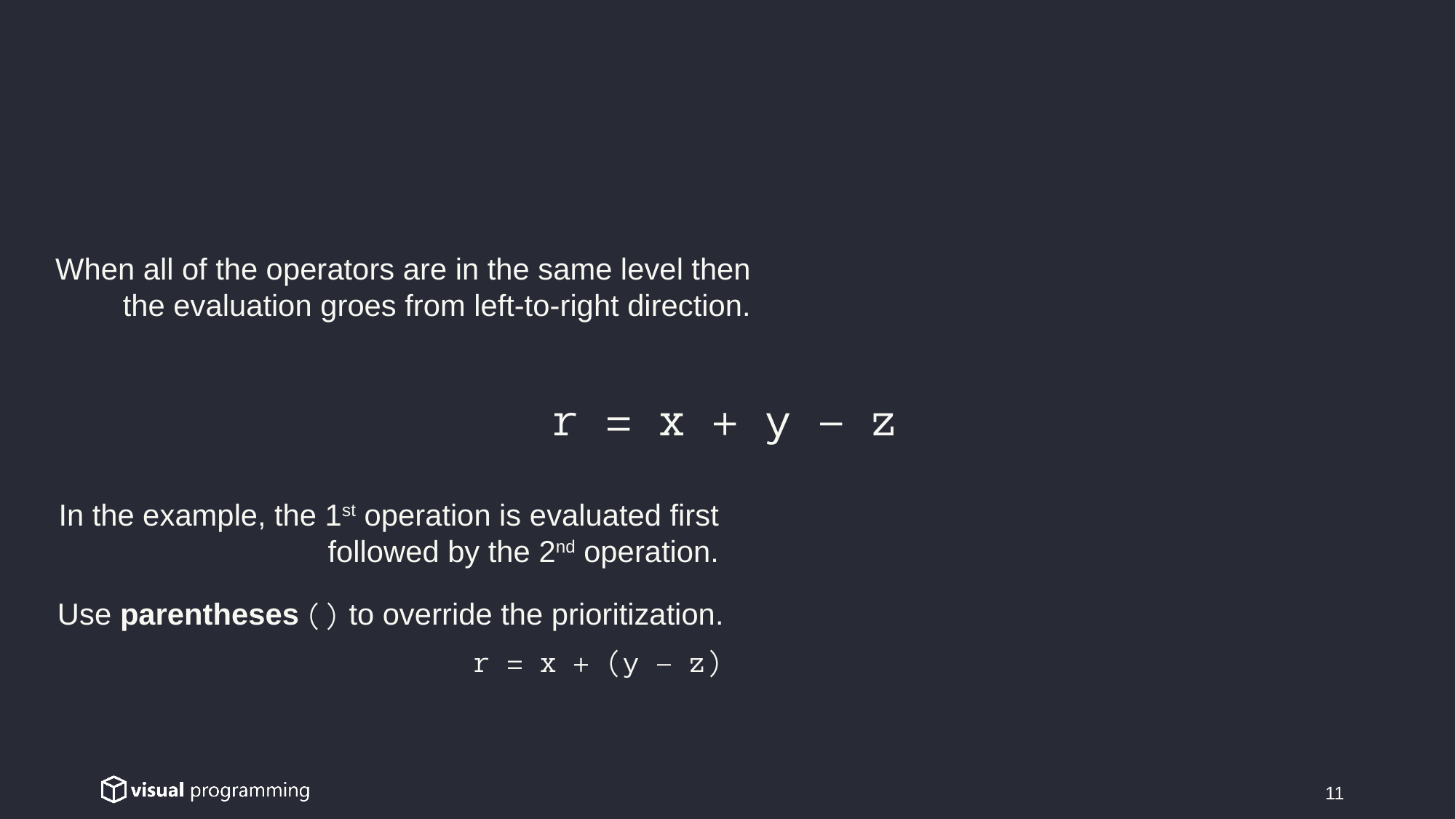

When all of the operators are in the same level then
the evaluation groes from left-to-right direction.
r = x + y - z
In the example, the 1st operation is evaluated first
followed by the 2nd operation.
Use parentheses () to override the prioritization.
r = x + (y – z)
11